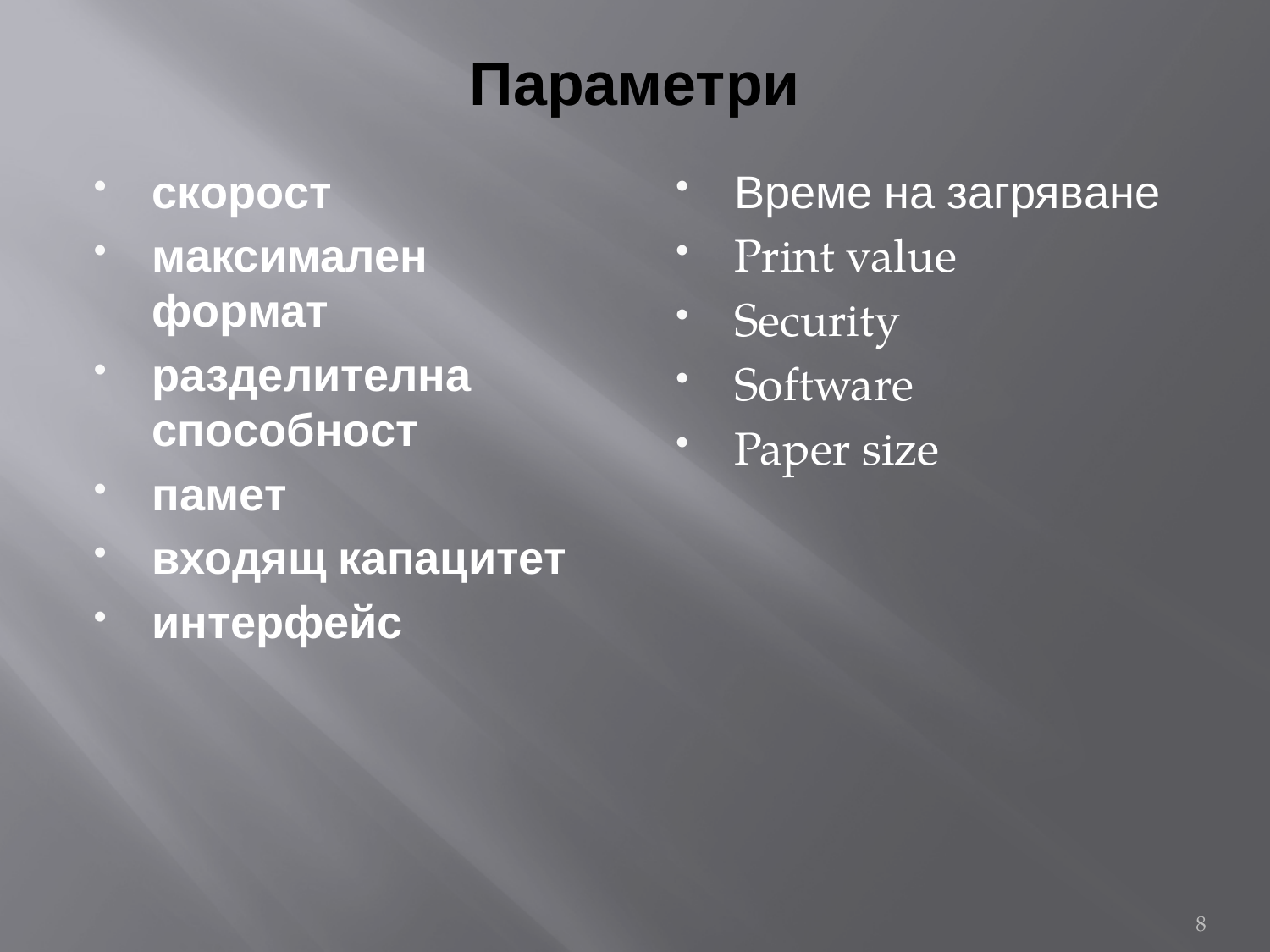

# Параметри
скорост
максимален формат
разделителна способност
памет
входящ капацитет
интерфейс
Време на загряване
Print value
Security
Software
Paper size

8